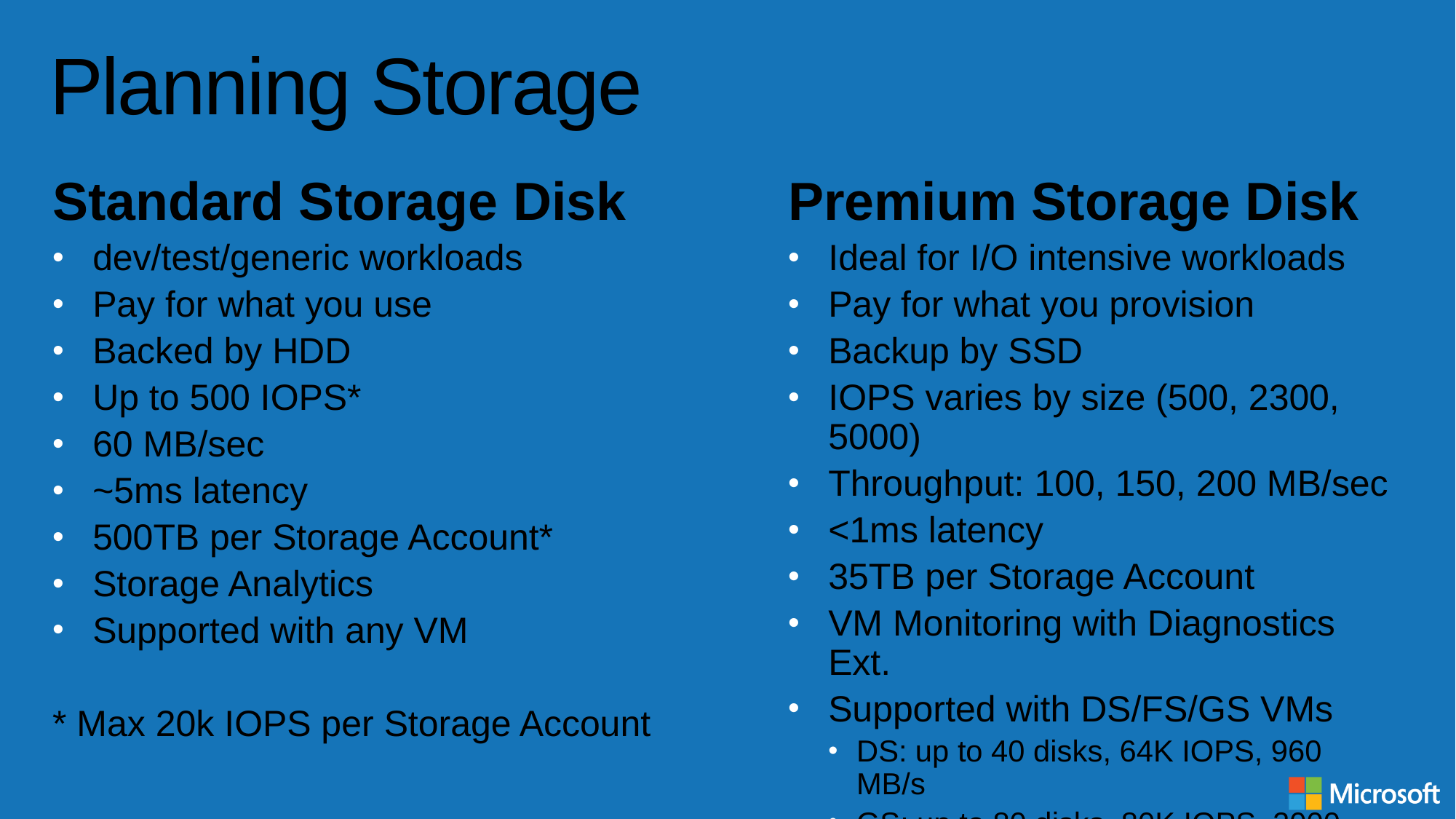

# Planning Storage
Standard Storage Disk
Premium Storage Disk
dev/test/generic workloads
Pay for what you use
Backed by HDD
Up to 500 IOPS*
60 MB/sec
~5ms latency
500TB per Storage Account*
Storage Analytics
Supported with any VM

* Max 20k IOPS per Storage Account
Ideal for I/O intensive workloads
Pay for what you provision
Backup by SSD
IOPS varies by size (500, 2300, 5000)
Throughput: 100, 150, 200 MB/sec
<1ms latency
35TB per Storage Account
VM Monitoring with Diagnostics Ext.
Supported with DS/FS/GS VMs
DS: up to 40 disks, 64K IOPS, 960 MB/s
GS: up to 80 disks, 80K IOPS, 2000 MB/s